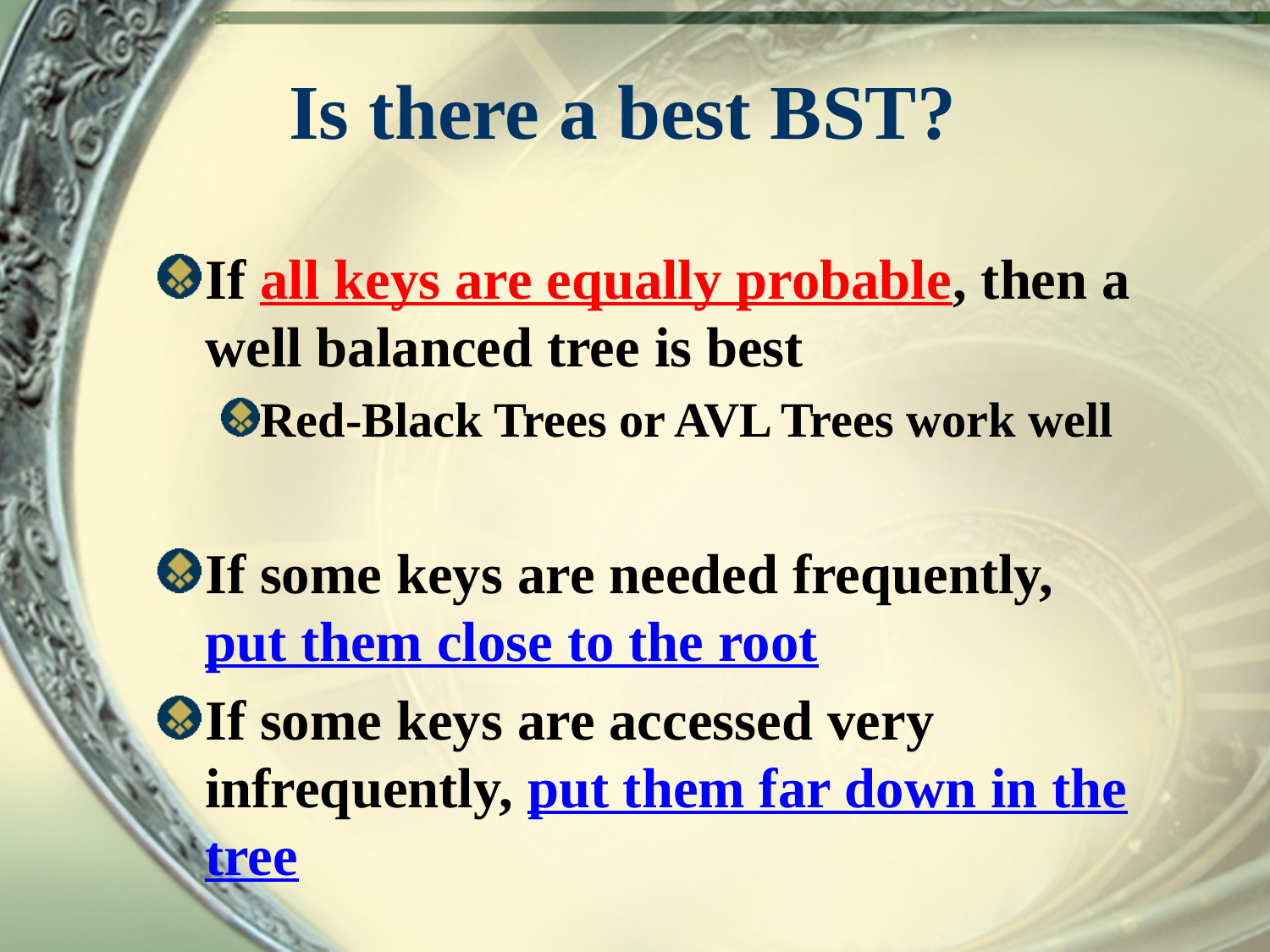

# Is there a best BST?
If all keys are equally probable, then a well balanced tree is best
Red-Black Trees or AVL Trees work well

If some keys are needed frequently, put them close to the root
If some keys are accessed very infrequently, put them far down in the tree